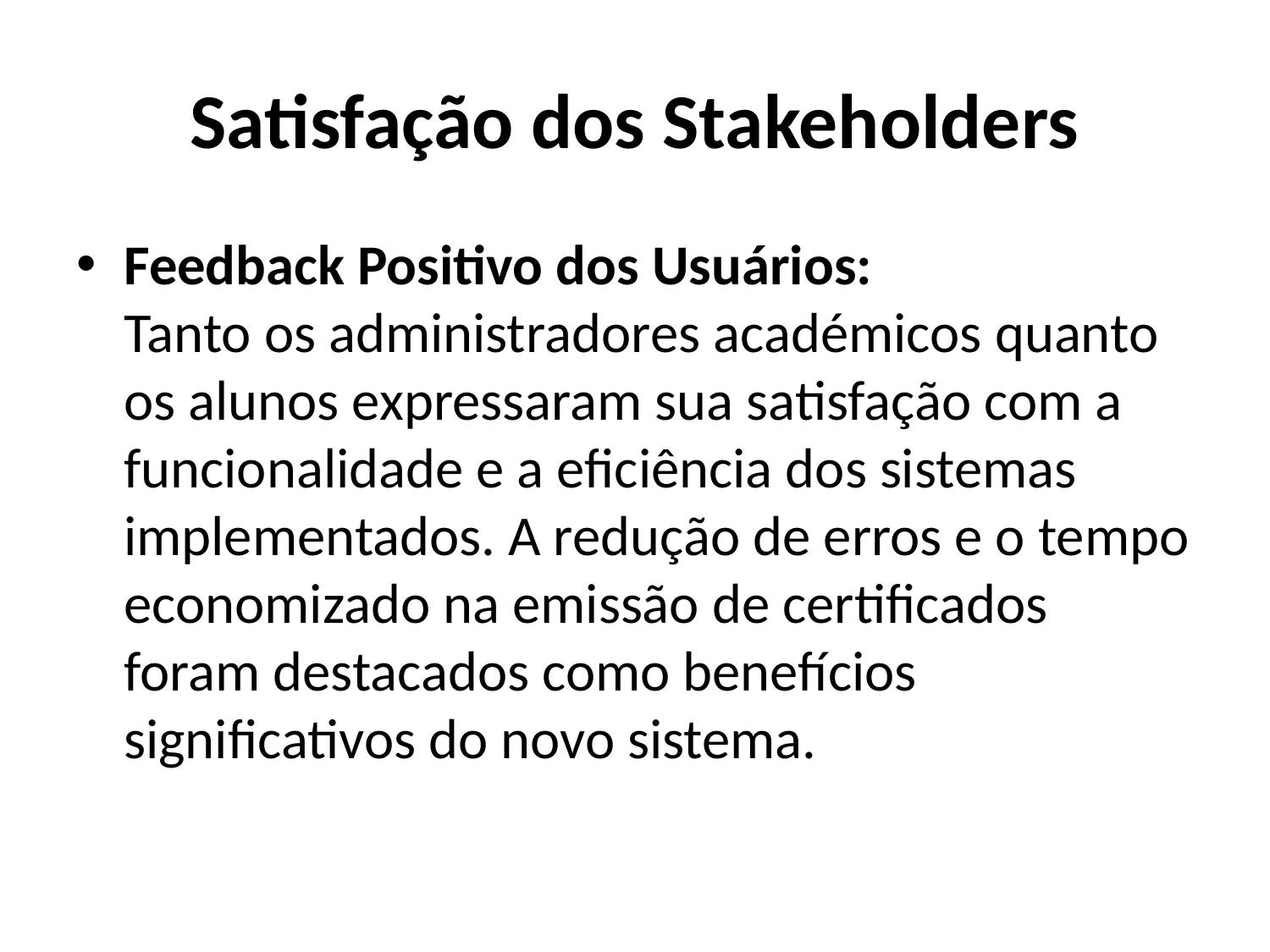

# Satisfação dos Stakeholders
Feedback Positivo dos Usuários:
Tanto os administradores académicos quanto os alunos expressaram sua satisfação com a funcionalidade e a eficiência dos sistemas implementados. A redução de erros e o tempo economizado na emissão de certificados foram destacados como benefícios significativos do novo sistema.